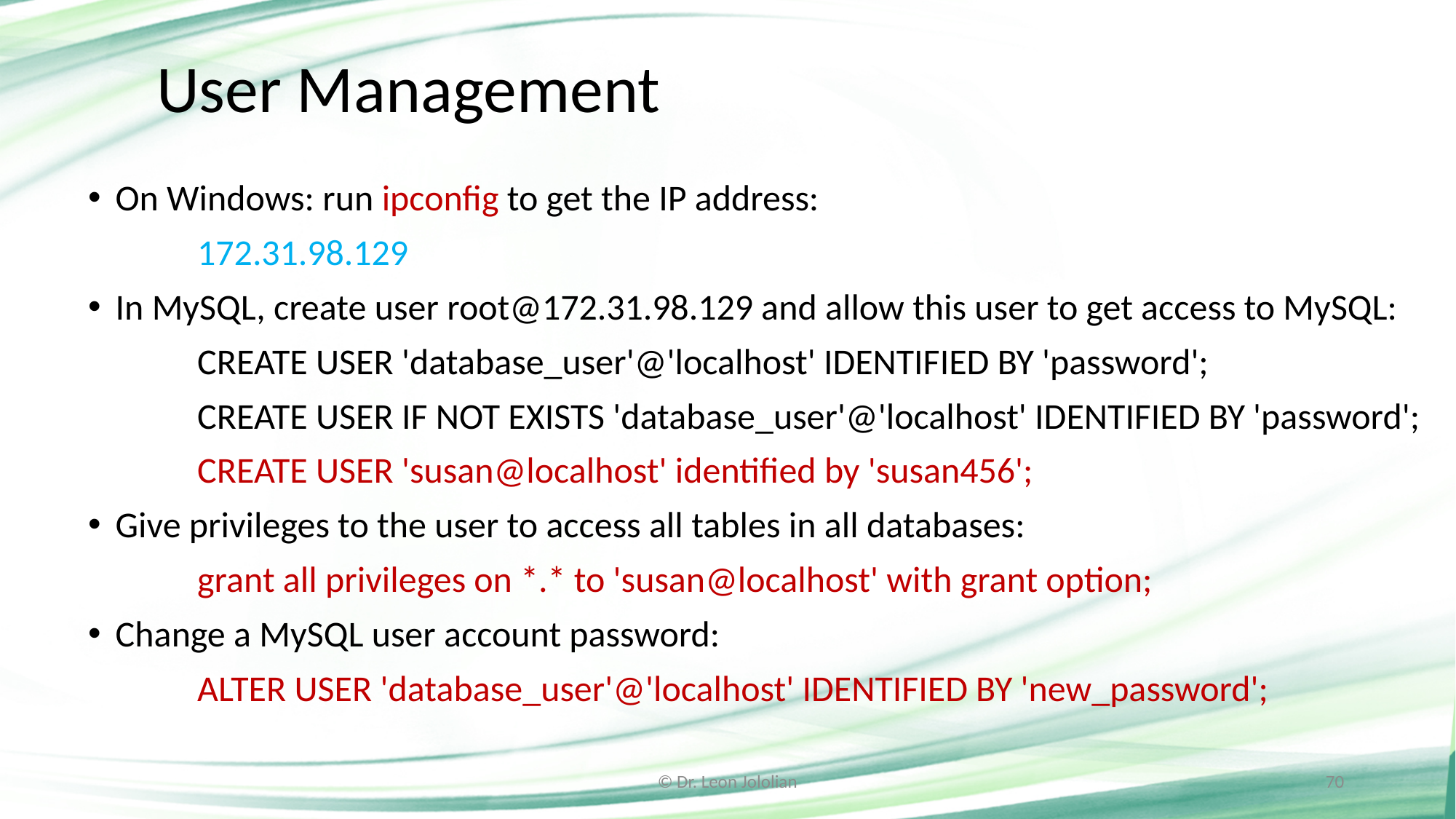

# User Management
On Windows: run ipconfig to get the IP address:
	172.31.98.129
In MySQL, create user root@172.31.98.129 and allow this user to get access to MySQL:
	CREATE USER 'database_user'@'localhost' IDENTIFIED BY 'password';
	CREATE USER IF NOT EXISTS 'database_user'@'localhost' IDENTIFIED BY 'password';
	CREATE USER 'susan@localhost' identified by 'susan456';
Give privileges to the user to access all tables in all databases:
	grant all privileges on *.* to 'susan@localhost' with grant option;
Change a MySQL user account password:
	ALTER USER 'database_user'@'localhost' IDENTIFIED BY 'new_password';
© Dr. Leon Jololian
70